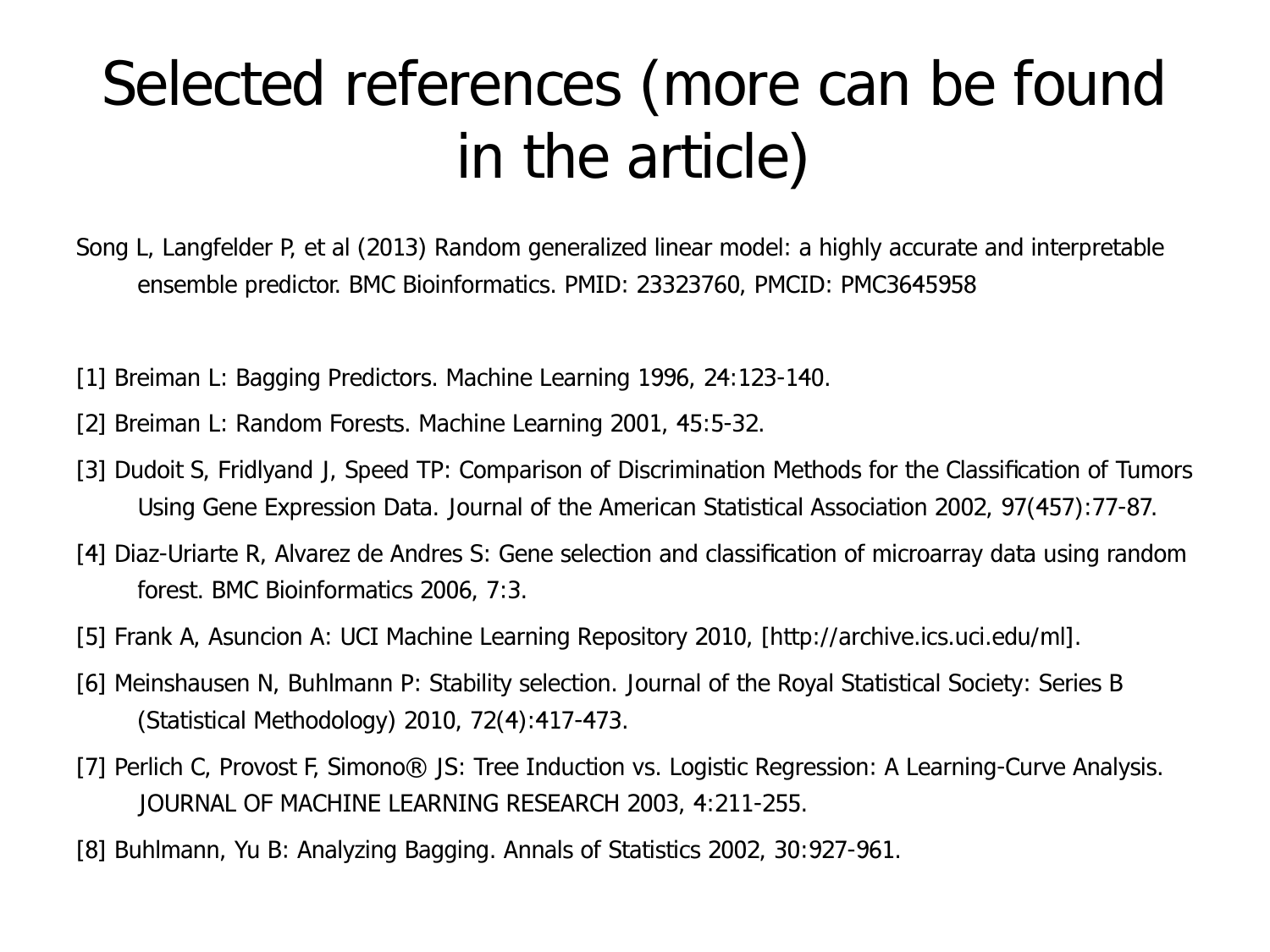

# Selected references (more can be found in the article)
Song L, Langfelder P, et al (2013) Random generalized linear model: a highly accurate and interpretable ensemble predictor. BMC Bioinformatics. PMID: 23323760, PMCID: PMC3645958

[1] Breiman L: Bagging Predictors. Machine Learning 1996, 24:123-140.
[2] Breiman L: Random Forests. Machine Learning 2001, 45:5-32.
[3] Dudoit S, Fridlyand J, Speed TP: Comparison of Discrimination Methods for the Classification of Tumors Using Gene Expression Data. Journal of the American Statistical Association 2002, 97(457):77-87.
[4] Diaz-Uriarte R, Alvarez de Andres S: Gene selection and classification of microarray data using random forest. BMC Bioinformatics 2006, 7:3.
[5] Frank A, Asuncion A: UCI Machine Learning Repository 2010, [http://archive.ics.uci.edu/ml].
[6] Meinshausen N, Buhlmann P: Stability selection. Journal of the Royal Statistical Society: Series B (Statistical Methodology) 2010, 72(4):417-473.
[7] Perlich C, Provost F, Simono® JS: Tree Induction vs. Logistic Regression: A Learning-Curve Analysis. JOURNAL OF MACHINE LEARNING RESEARCH 2003, 4:211-255.
[8] Buhlmann, Yu B: Analyzing Bagging. Annals of Statistics 2002, 30:927-961.